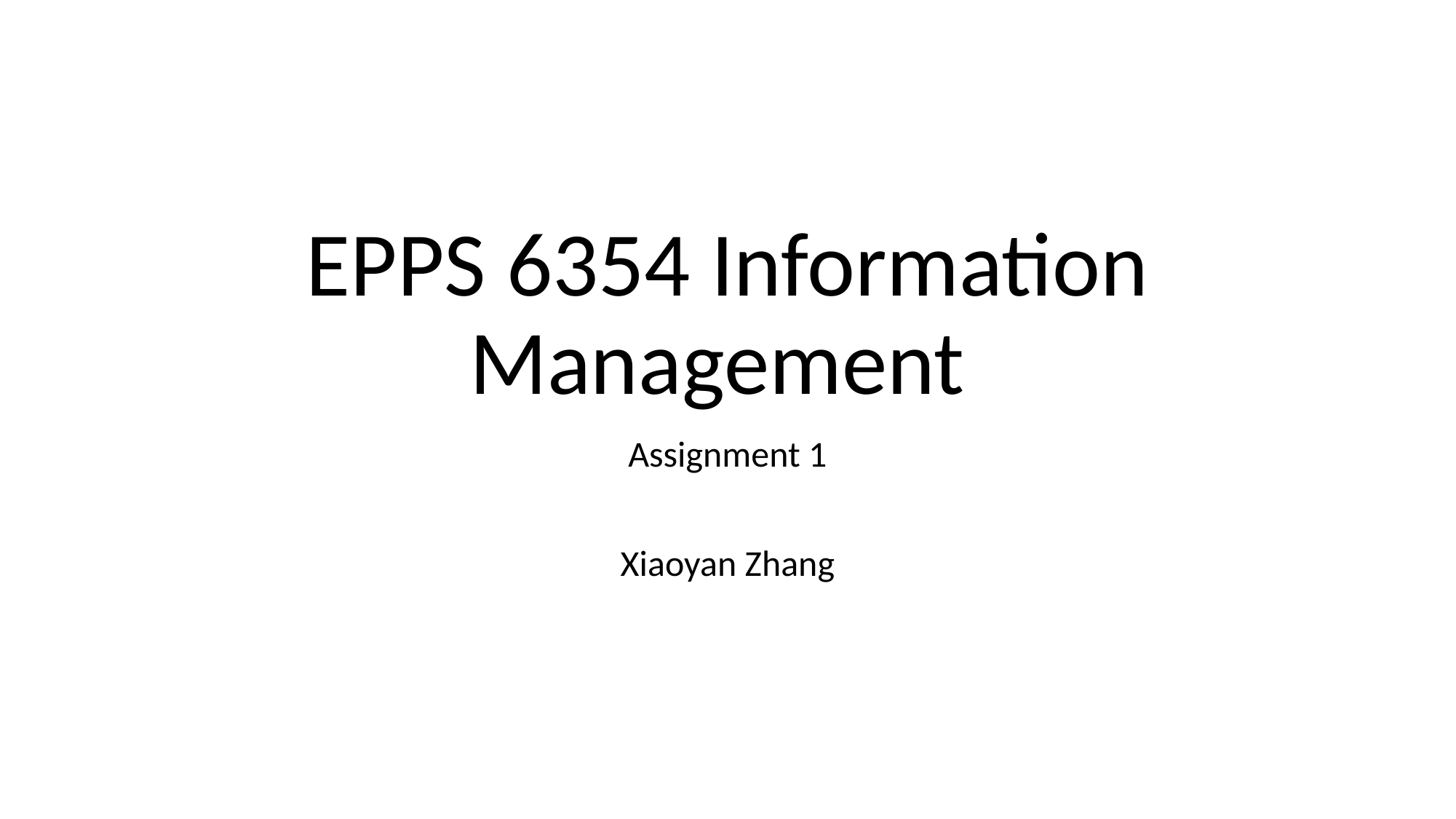

# EPPS 6354 Information Management
Assignment 1

Xiaoyan Zhang